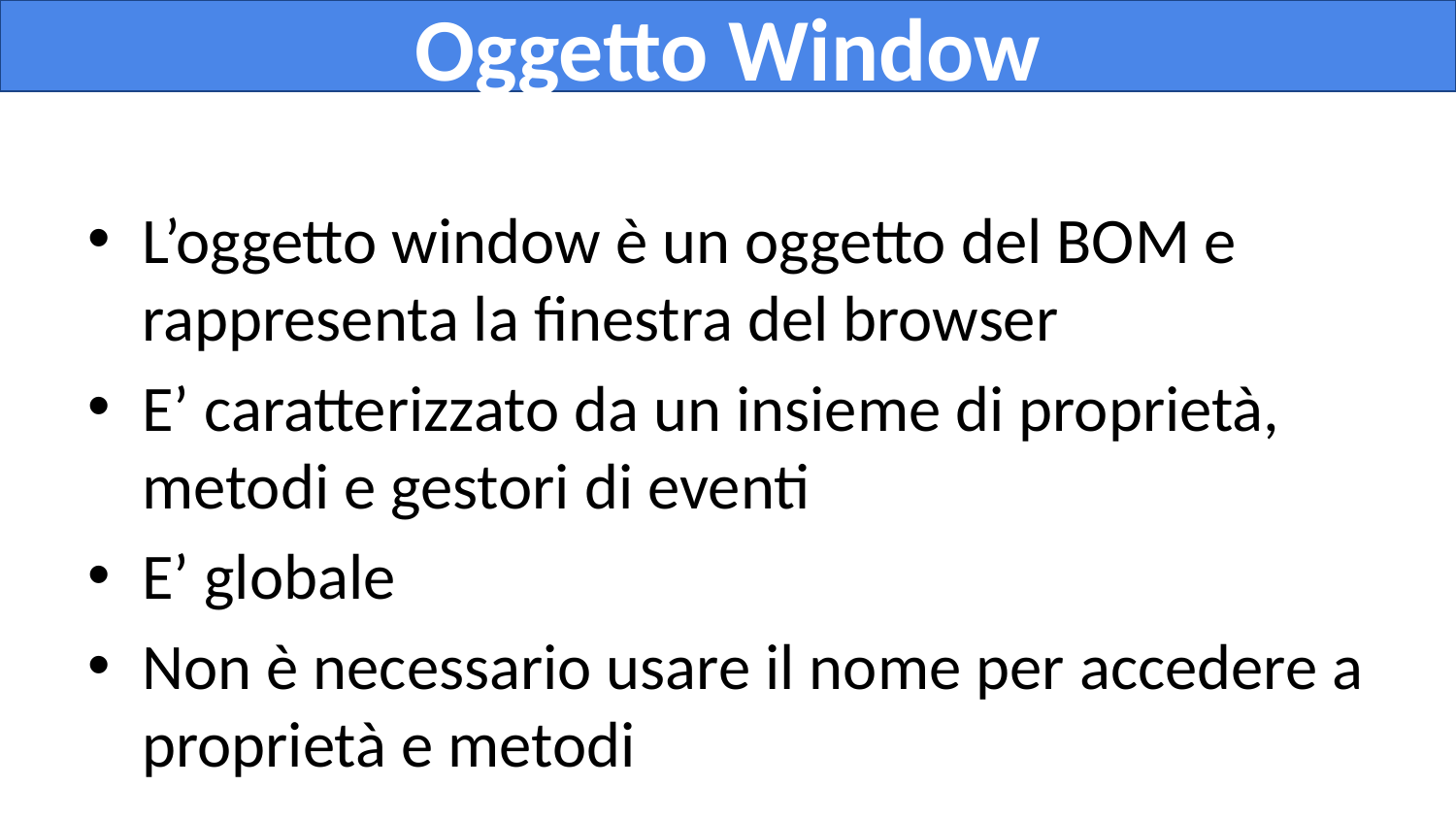

# Oggetto Window
L’oggetto window è un oggetto del BOM e rappresenta la finestra del browser
E’ caratterizzato da un insieme di proprietà, metodi e gestori di eventi
E’ globale
Non è necessario usare il nome per accedere a proprietà e metodi